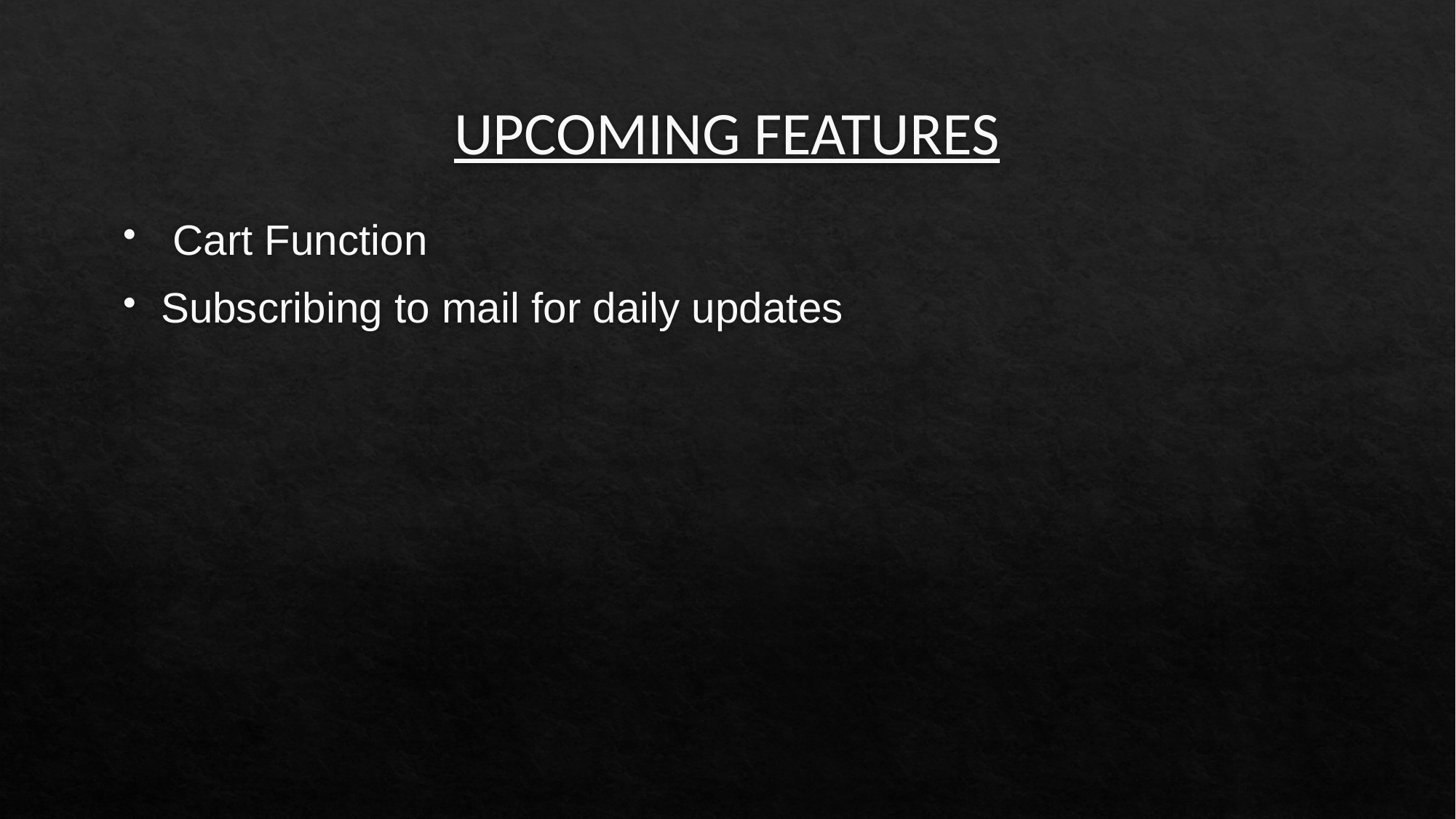

# UPCOMING FEATURES
 Cart Function
Subscribing to mail for daily updates